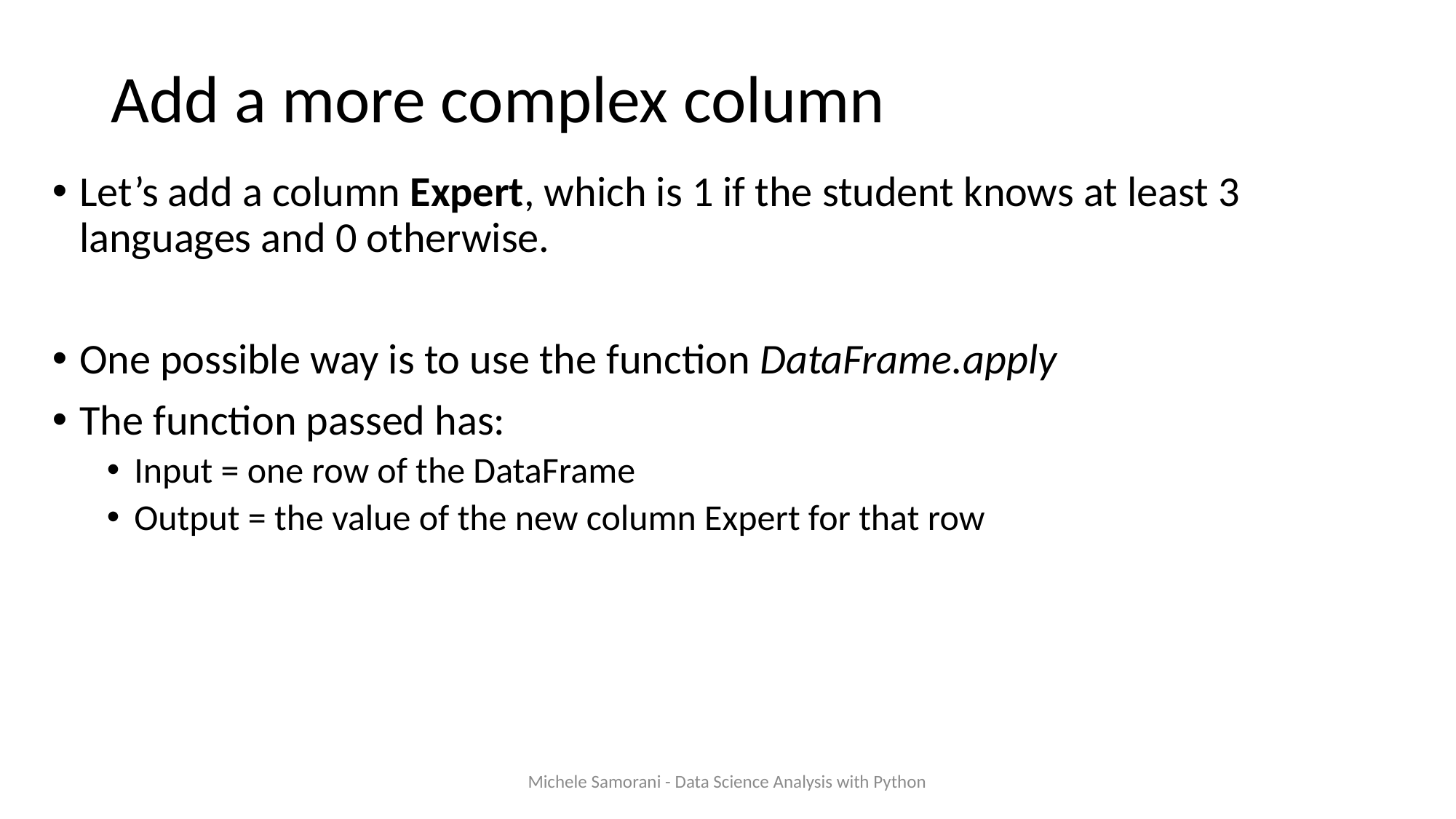

# Add a more complex column
Let’s add a column Expert, which is 1 if the student knows at least 3 languages and 0 otherwise.

One possible way is to use the function DataFrame.apply
The function passed has:
Input = one row of the DataFrame
Output = the value of the new column Expert for that row
Michele Samorani - Data Science Analysis with Python